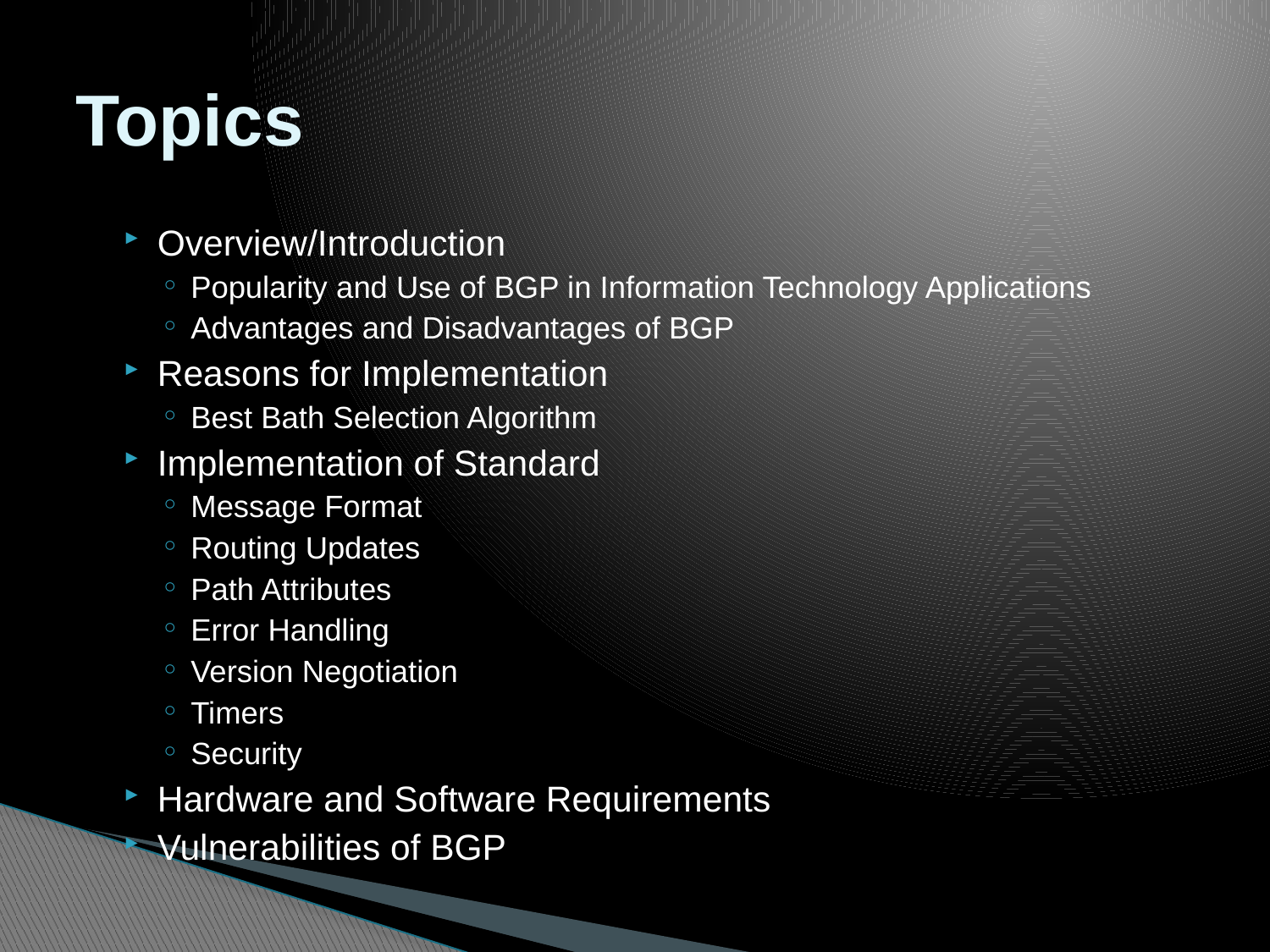

# Topics
Overview/Introduction
Popularity and Use of BGP in Information Technology Applications
Advantages and Disadvantages of BGP
Reasons for Implementation
Best Bath Selection Algorithm
Implementation of Standard
Message Format
Routing Updates
Path Attributes
Error Handling
Version Negotiation
Timers
Security
Hardware and Software Requirements
Vulnerabilities of BGP